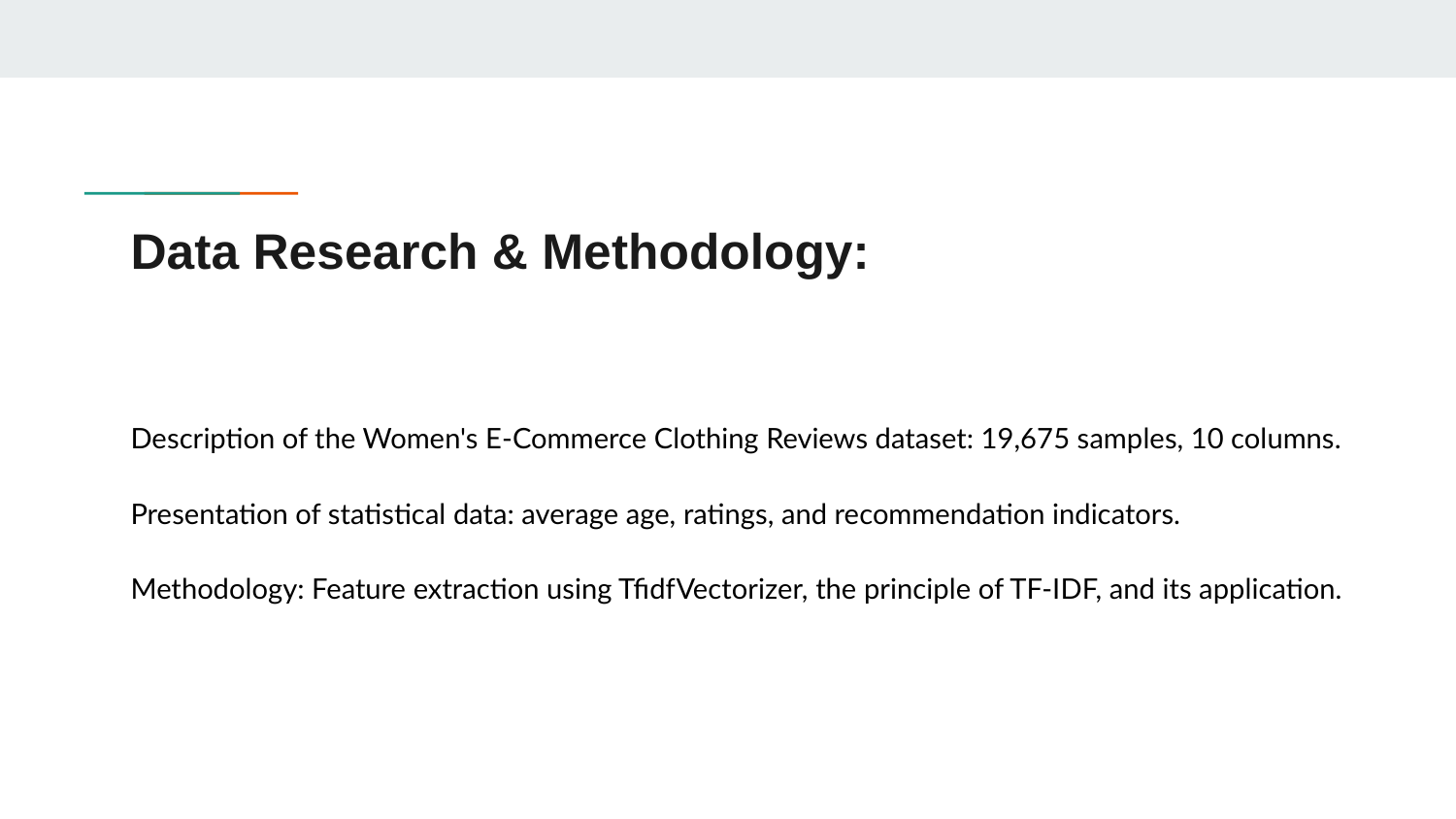

# Data Research & Methodology:

Description of the Women's E-Commerce Clothing Reviews dataset: 19,675 samples, 10 columns.
Presentation of statistical data: average age, ratings, and recommendation indicators.
Methodology: Feature extraction using TfidfVectorizer, the principle of TF-IDF, and its application.